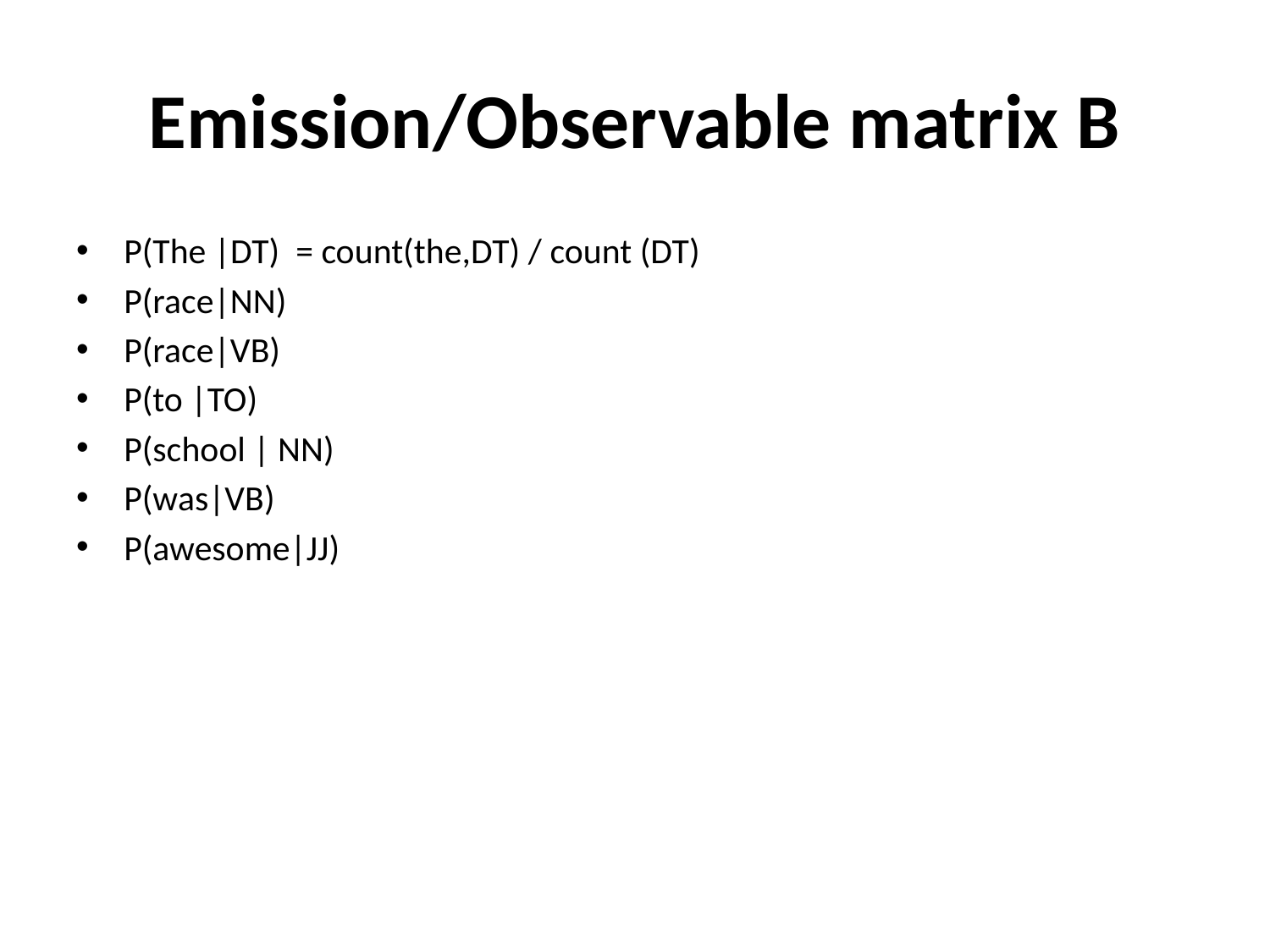

# Emission/Observable matrix B
P(The |DT)  = count(the,DT) / count (DT)
P(race|NN)
P(race|VB)
P(to |TO)
P(school | NN)
P(was|VB)
P(awesome|JJ)